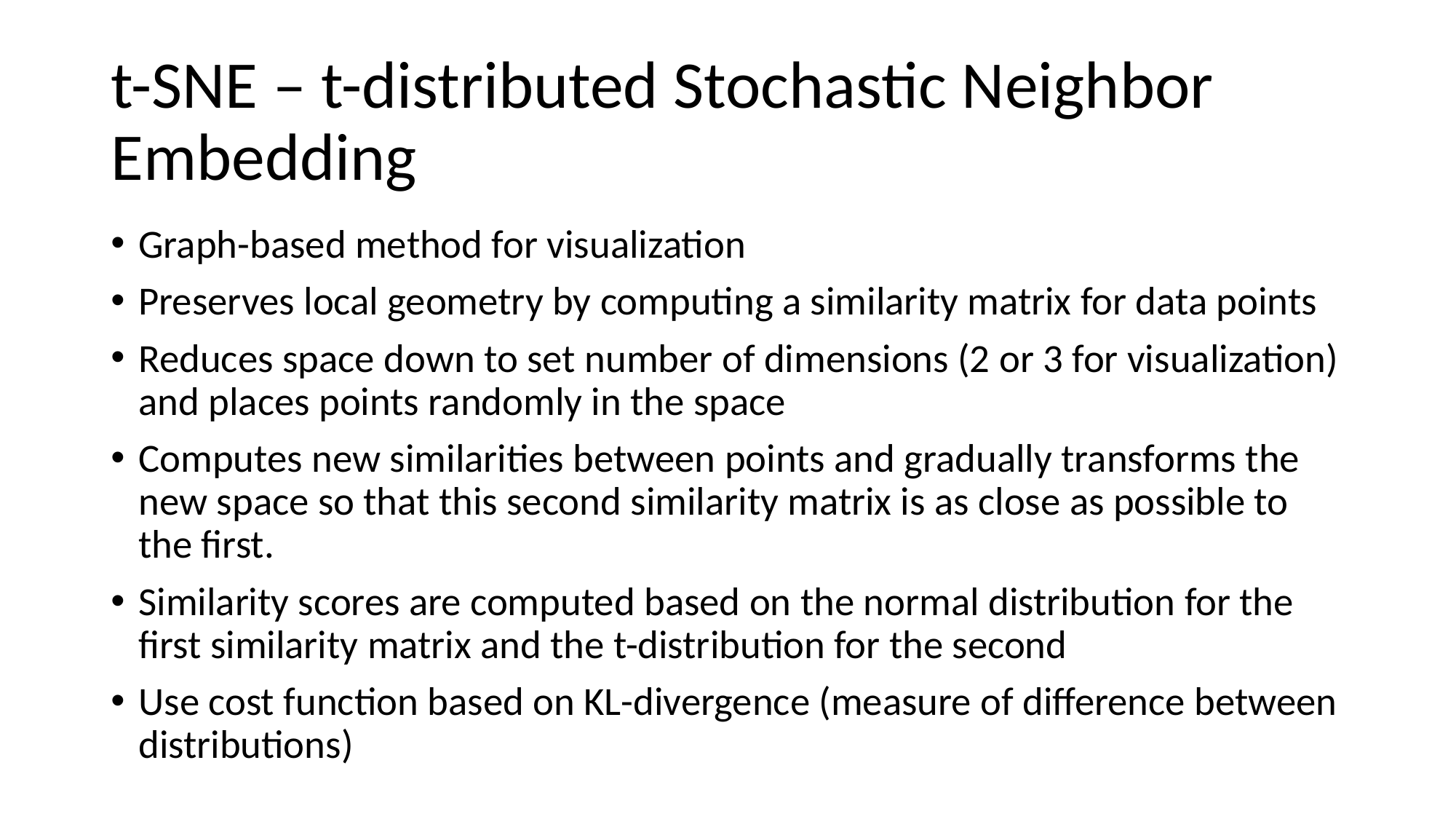

# t-SNE – t-distributed Stochastic Neighbor Embedding
Graph-based method for visualization
Preserves local geometry by computing a similarity matrix for data points
Reduces space down to set number of dimensions (2 or 3 for visualization) and places points randomly in the space
Computes new similarities between points and gradually transforms the new space so that this second similarity matrix is as close as possible to the first.
Similarity scores are computed based on the normal distribution for the first similarity matrix and the t-distribution for the second
Use cost function based on KL-divergence (measure of difference between distributions)